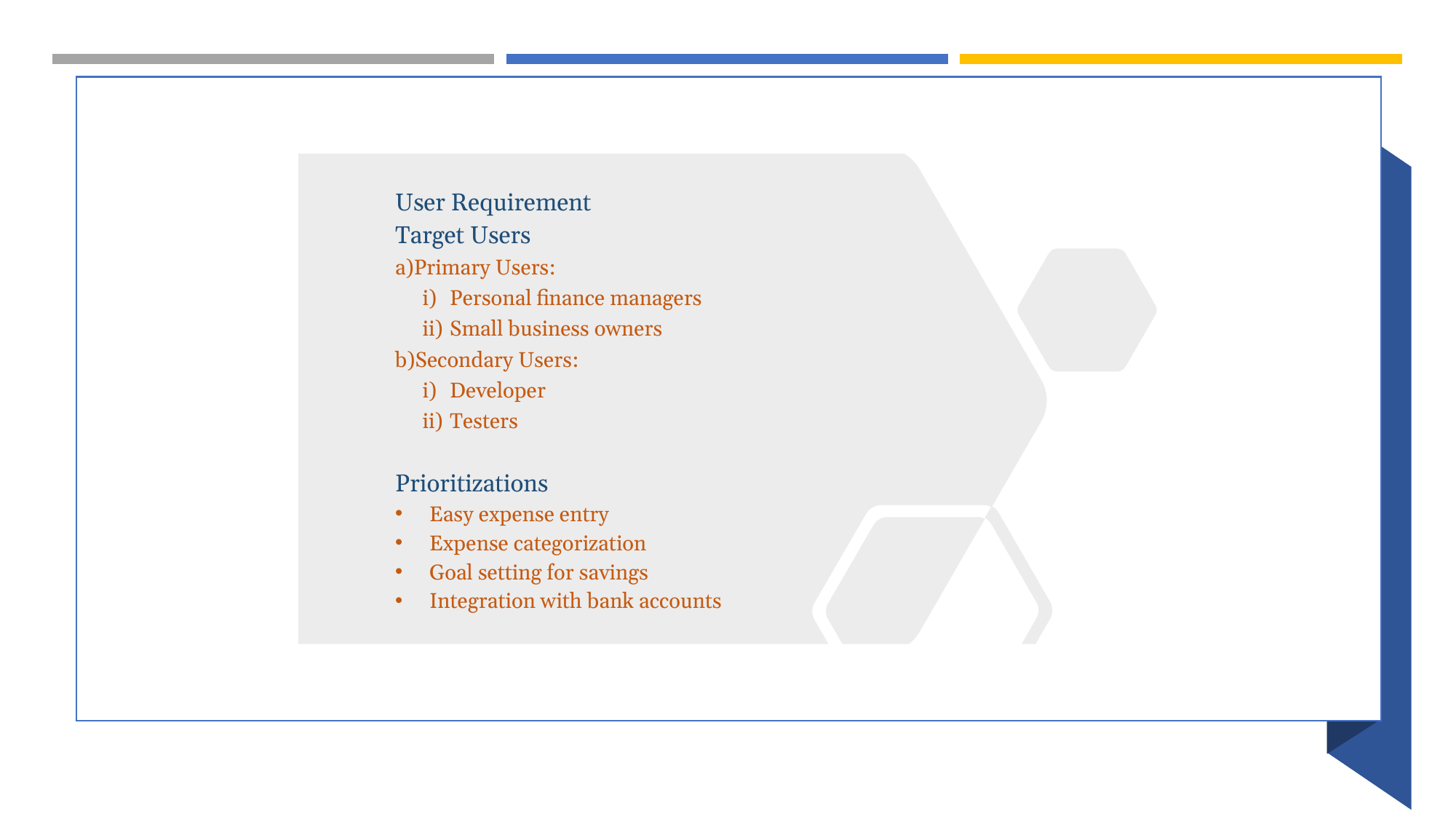

User Requirement
Target Users
Primary Users:
Personal finance managers
Small business owners
Secondary Users:
Developer
Testers

Prioritizations
Easy expense entry
Expense categorization
Goal setting for savings
Integration with bank accounts